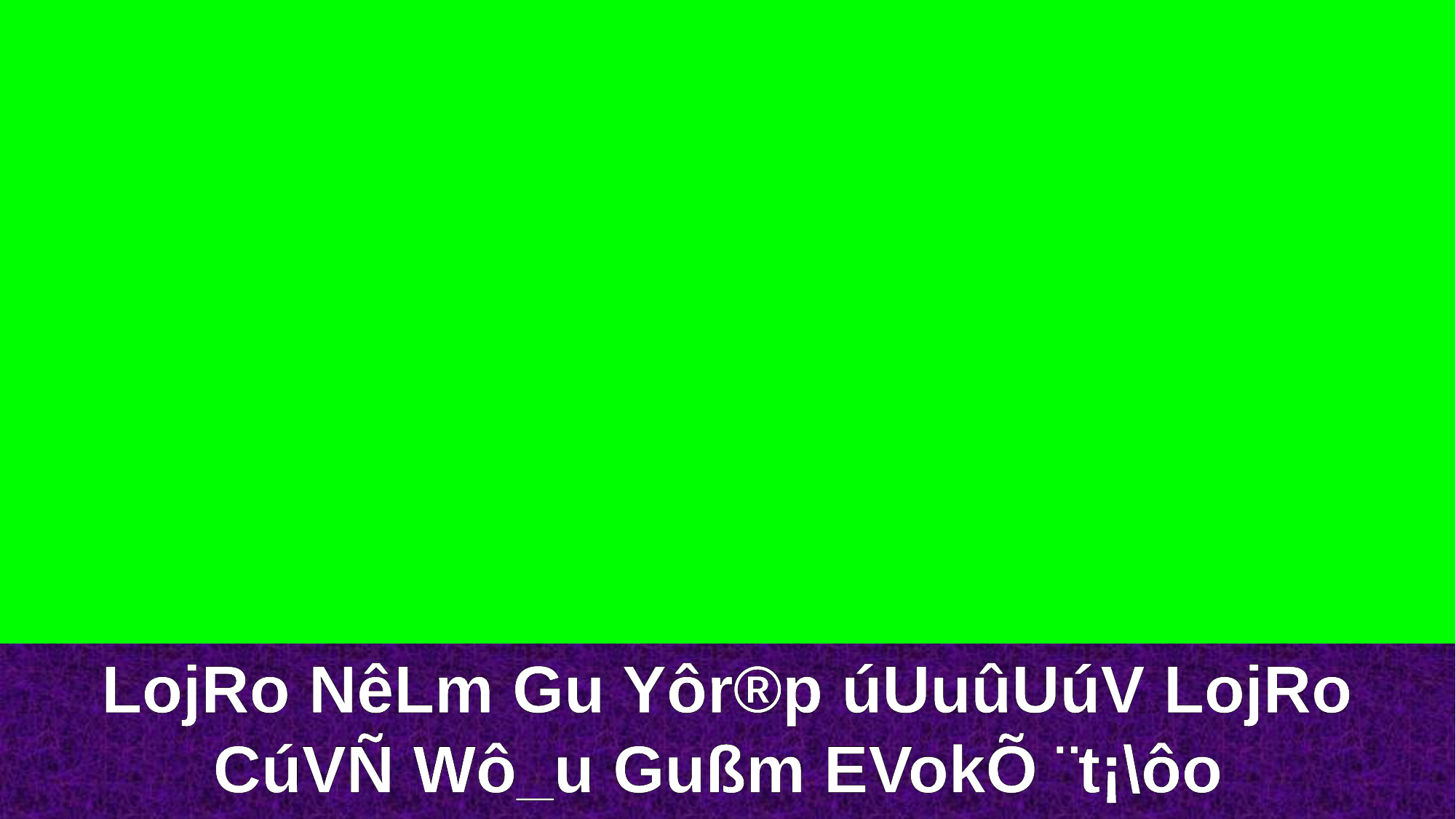

LojRo NêLm Gu Yôr®p úUuûUúV LojRo CúVÑ Wô_u Gußm EVokÕ ¨t¡\ôo